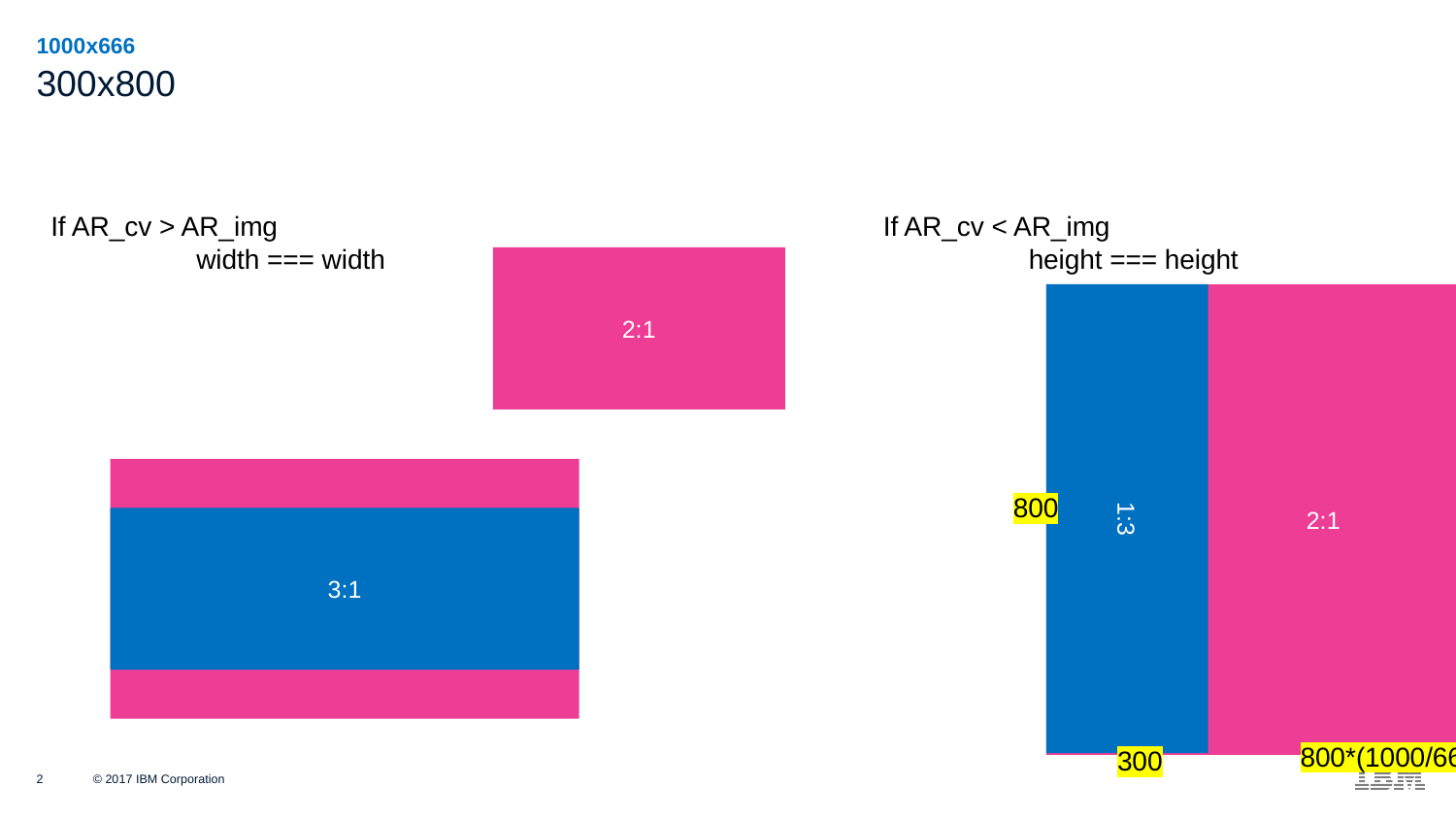

1000x666
# 300x800
If AR_cv > AR_img
	width === width
If AR_cv < AR_img
	height === height
2:1
2:1
1:3

800
3:1
800*(1000/666)
300
2
© 2017 IBM Corporation